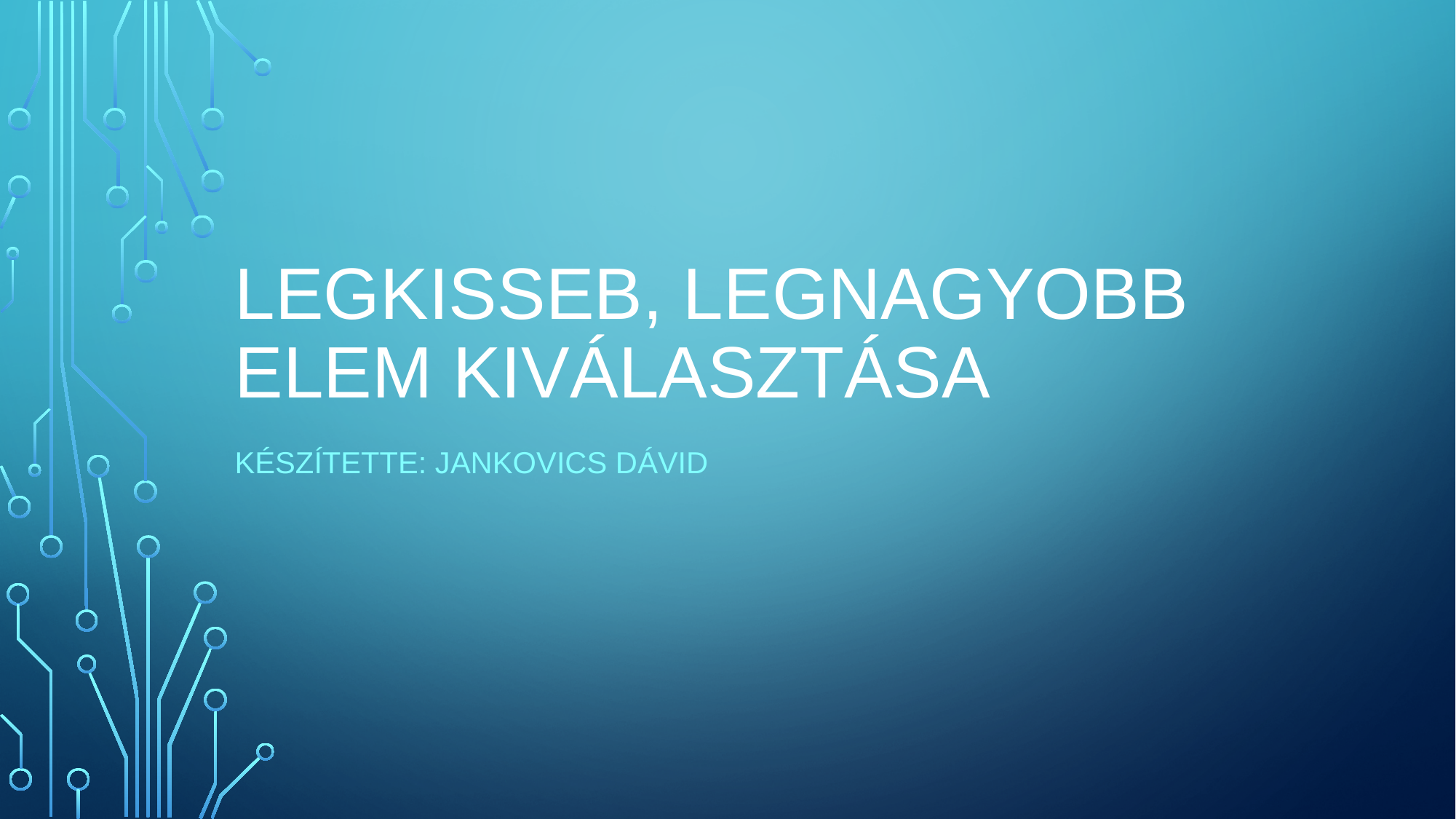

# Legkisseb, legnagyobb elem kiválasztása
Készítette: Jankovics Dávid